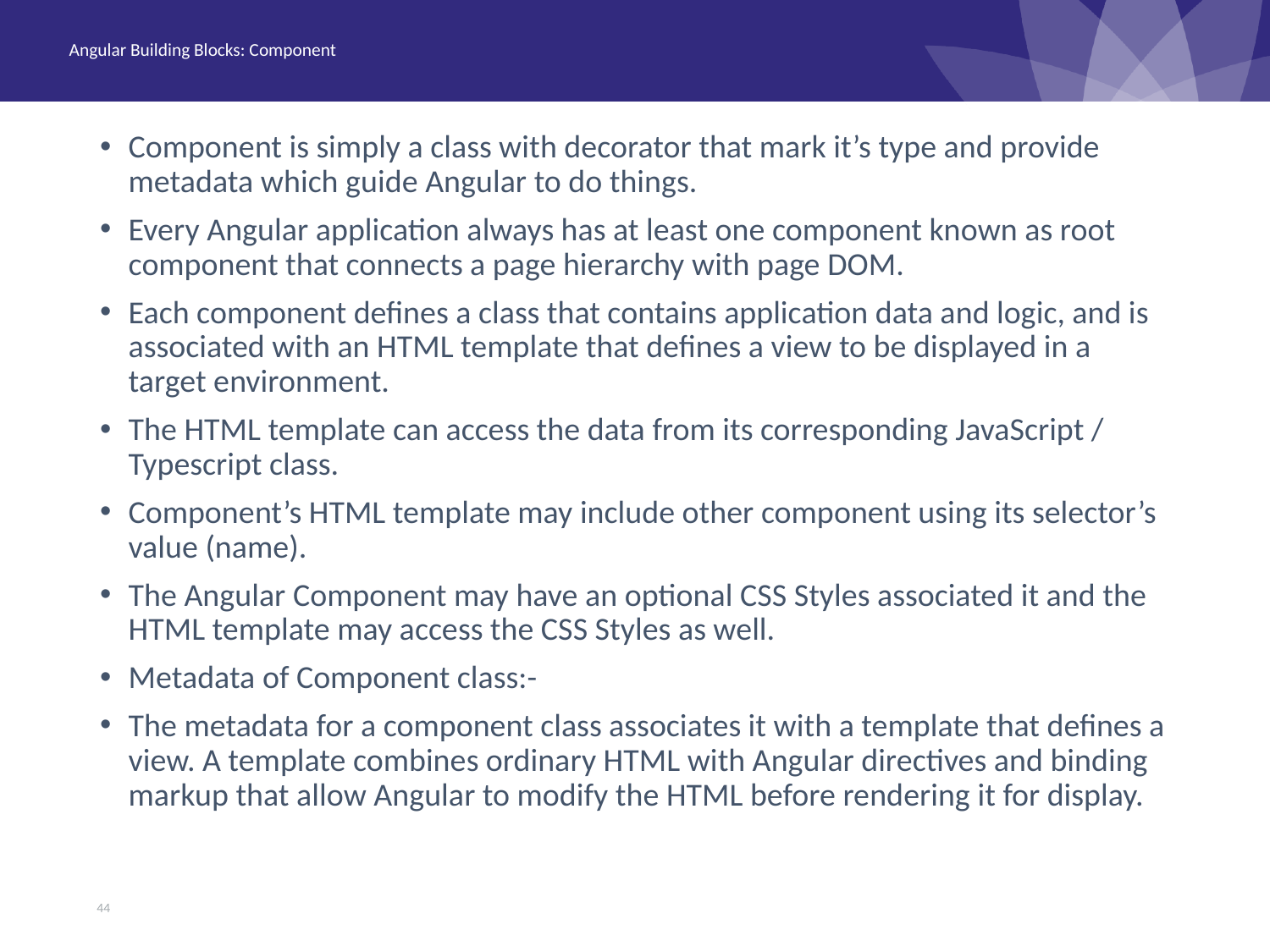

# Angular Building Blocks: Component
Component is simply a class with decorator that mark it’s type and provide metadata which guide Angular to do things.
Every Angular application always has at least one component known as root component that connects a page hierarchy with page DOM.
Each component defines a class that contains application data and logic, and is associated with an HTML template that defines a view to be displayed in a target environment.
The HTML template can access the data from its corresponding JavaScript / Typescript class.
Component’s HTML template may include other component using its selector’s value (name).
The Angular Component may have an optional CSS Styles associated it and the HTML template may access the CSS Styles as well.
Metadata of Component class:-
The metadata for a component class associates it with a template that defines a view. A template combines ordinary HTML with Angular directives and binding markup that allow Angular to modify the HTML before rendering it for display.